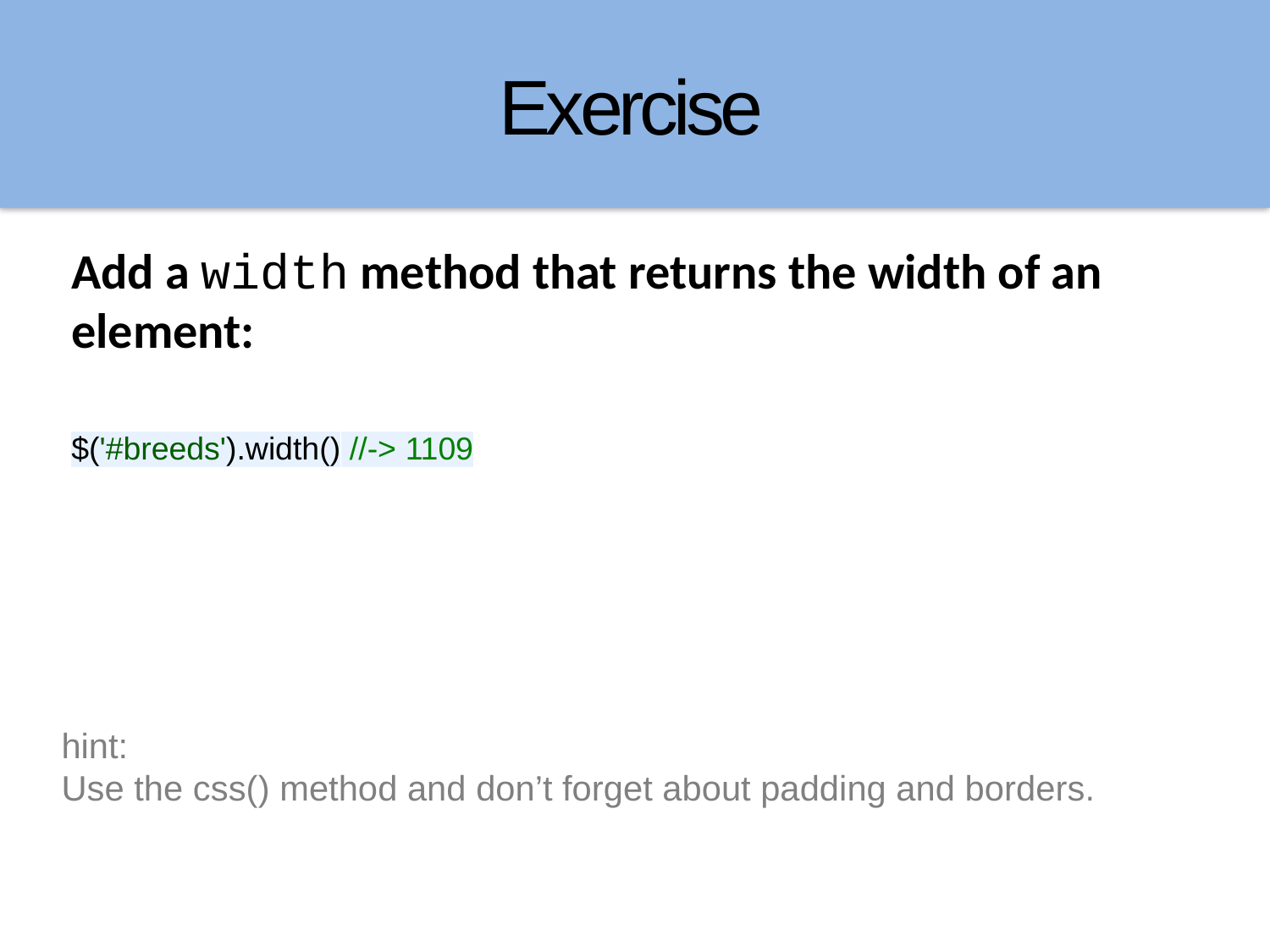

Exercise
Add a width method that returns the width of an element:
$('#breeds').width() //-> 1109
hint:
Use the css() method and don’t forget about padding and borders.